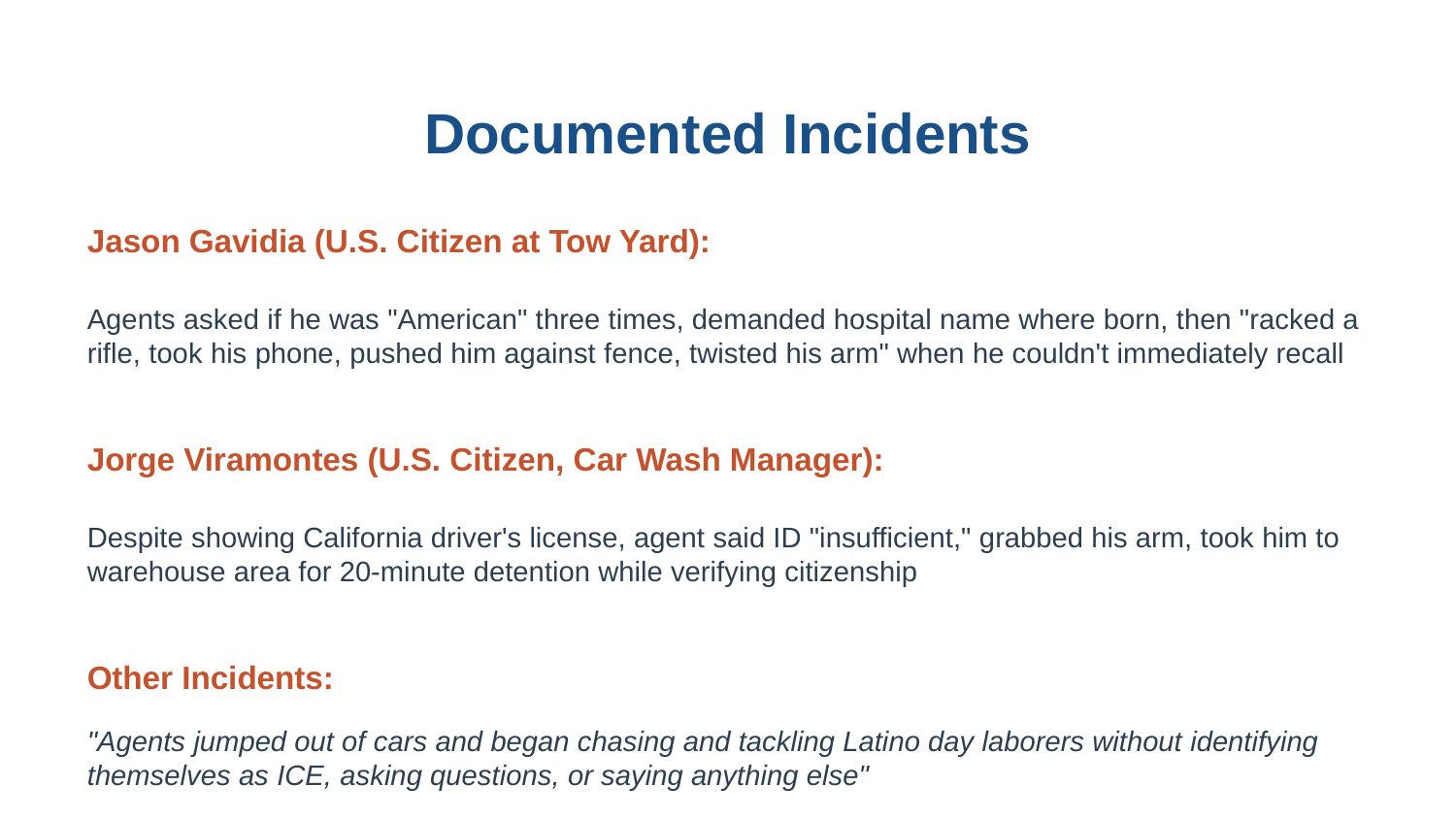

Documented Incidents
Jason Gavidia (U.S. Citizen at Tow Yard):
Agents asked if he was "American" three times, demanded hospital name where born, then "racked a rifle, took his phone, pushed him against fence, twisted his arm" when he couldn't immediately recall
Jorge Viramontes (U.S. Citizen, Car Wash Manager):
Despite showing California driver's license, agent said ID "insufficient," grabbed his arm, took him to warehouse area for 20-minute detention while verifying citizenship
Other Incidents:
"Agents jumped out of cars and began chasing and tackling Latino day laborers without identifying themselves as ICE, asking questions, or saying anything else"